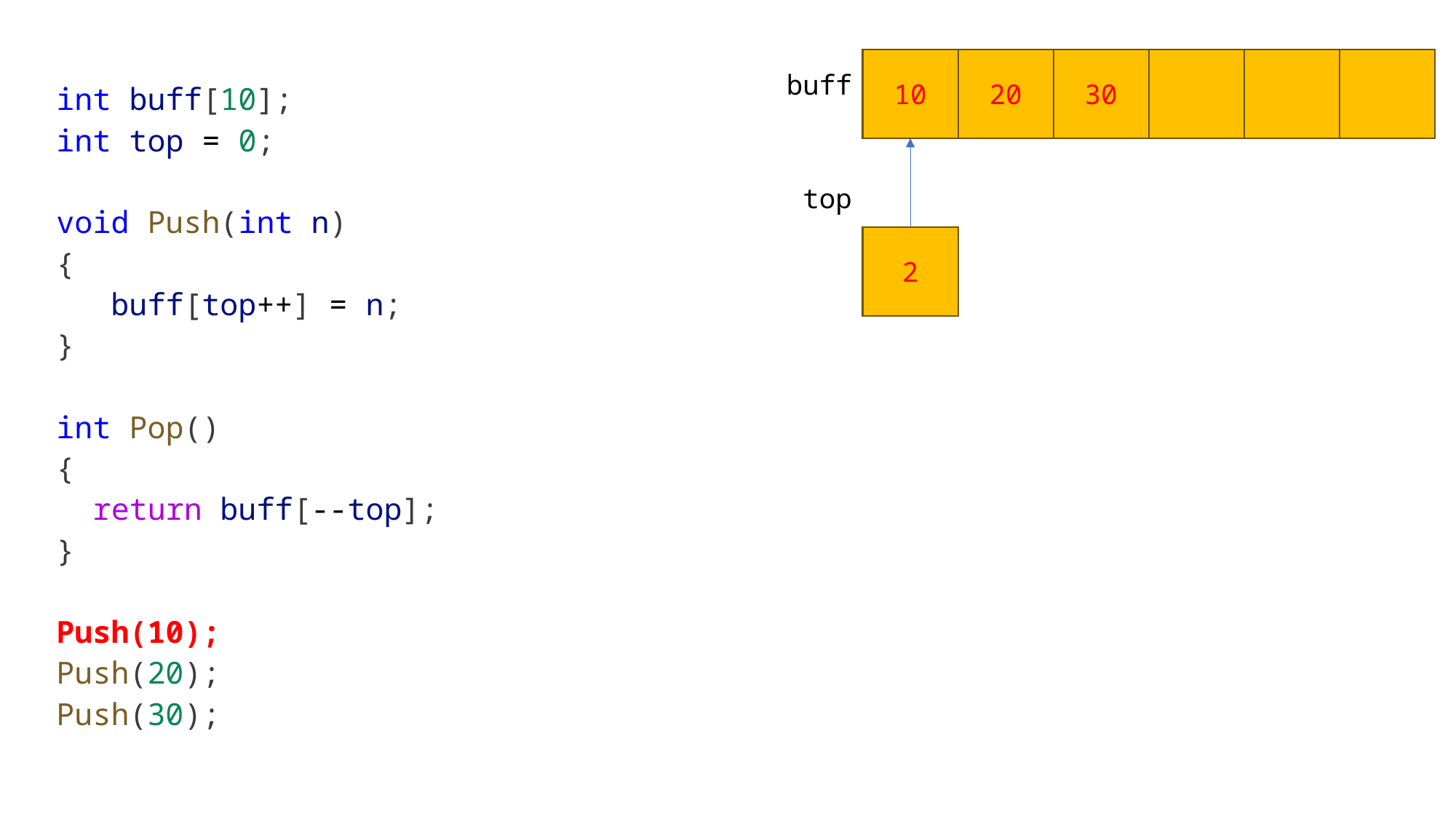

30
20
10
buff
int buff[10];
int top = 0;
void Push(int n)
{
   buff[top++] = n;
}
int Pop()
{
  return buff[--top];
}
Push(10);
Push(20);
Push(30);
top
2